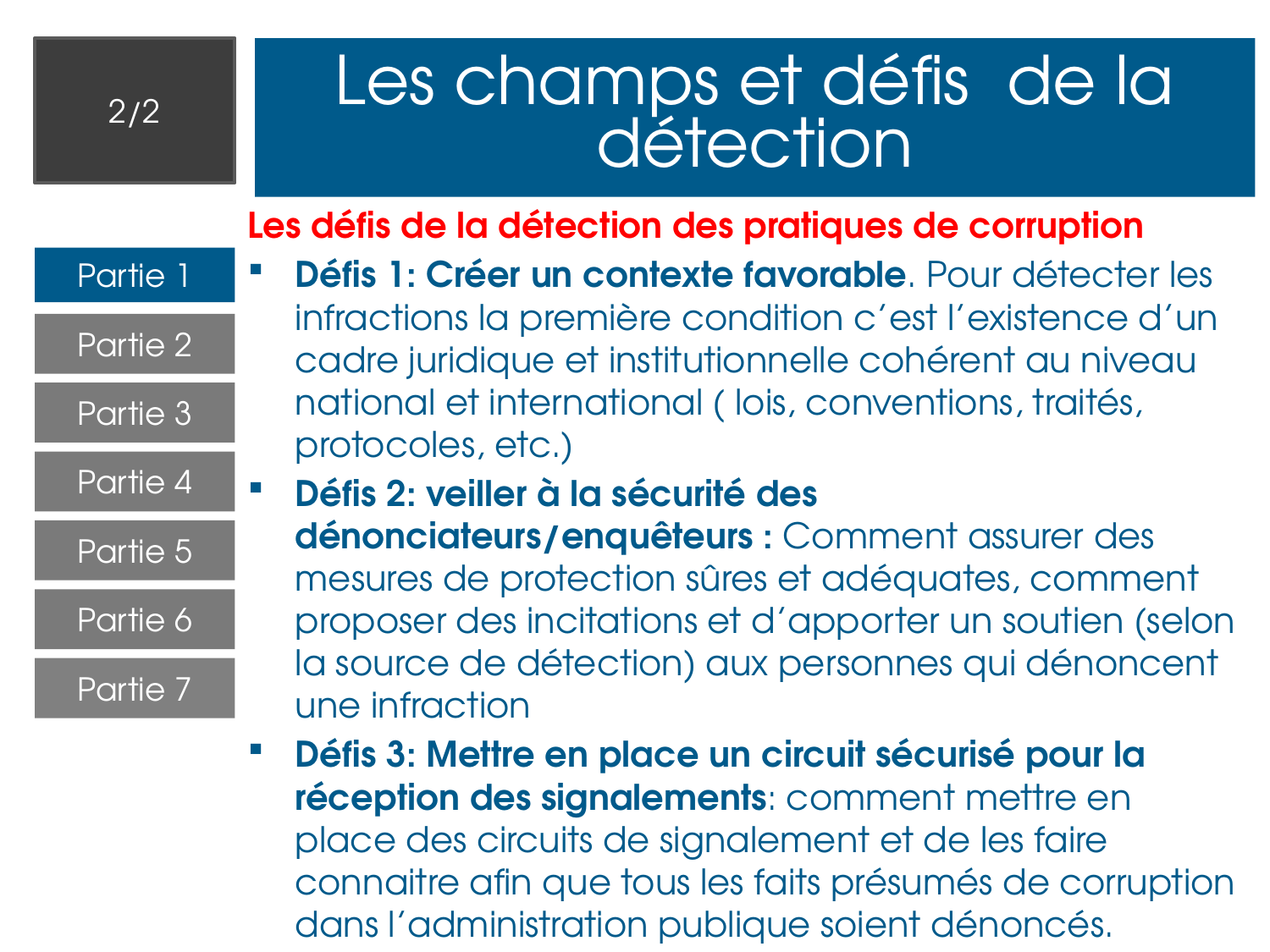

2/2
# Les champs et défis  de la détection
Les défis de la détection des pratiques de corruption
Défis 1: Créer un contexte favorable. Pour détecter les infractions la première condition c’est l’existence d’un cadre juridique et institutionnelle cohérent au niveau national et international ( lois, conventions, traités, protocoles, etc.)
Défis 2: veiller à la sécurité des dénonciateurs/enquêteurs : Comment assurer des mesures de protection sûres et adéquates, comment proposer des incitations et d’apporter un soutien (selon la source de détection) aux personnes qui dénoncent une infraction
Défis 3: Mettre en place un circuit sécurisé pour la réception des signalements: comment mettre en place des circuits de signalement et de les faire connaitre afin que tous les faits présumés de corruption dans l’administration publique soient dénoncés.
Partie 1
Partie 2
Partie 3
Partie 4
Partie 5
Partie 6
Partie 7